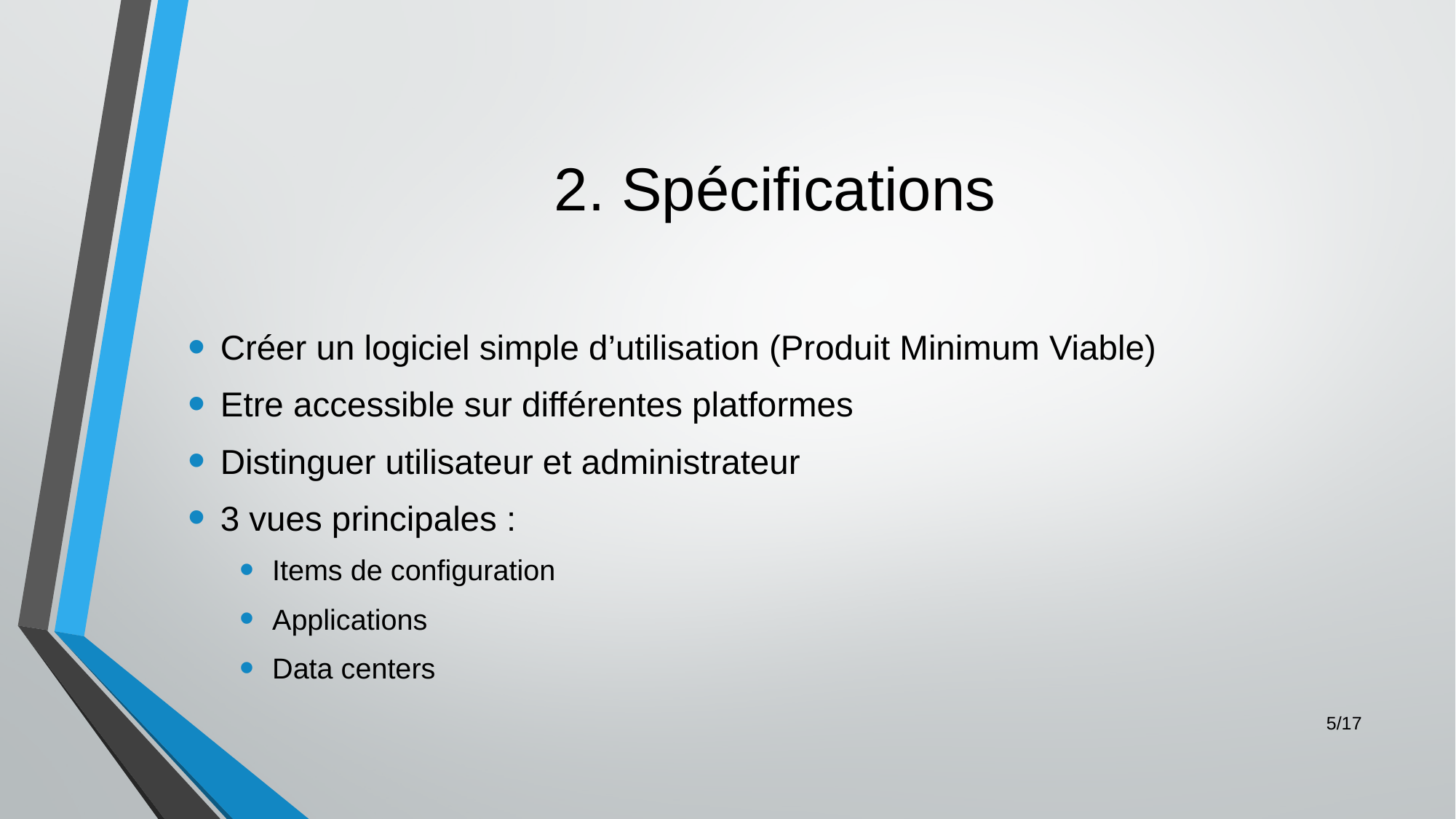

# 2. Spécifications
Créer un logiciel simple d’utilisation (Produit Minimum Viable)
Etre accessible sur différentes platformes
Distinguer utilisateur et administrateur
3 vues principales :
Items de configuration
Applications
Data centers
5